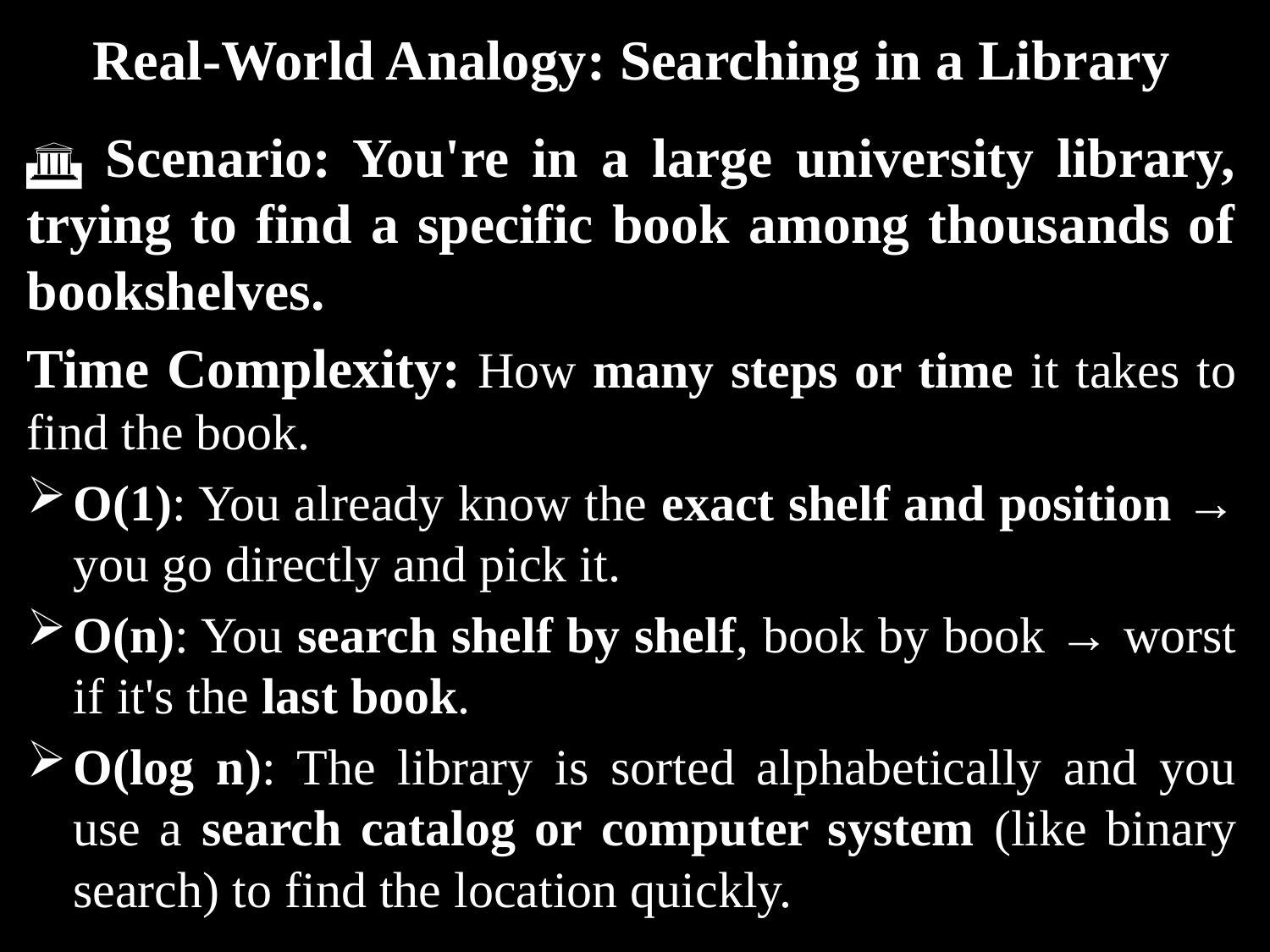

# Real-World Analogy: Searching in a Library
🏛️ Scenario: You're in a large university library, trying to find a specific book among thousands of bookshelves.
Time Complexity: How many steps or time it takes to find the book.
O(1): You already know the exact shelf and position → you go directly and pick it.
O(n): You search shelf by shelf, book by book → worst if it's the last book.
O(log n): The library is sorted alphabetically and you use a search catalog or computer system (like binary search) to find the location quickly.